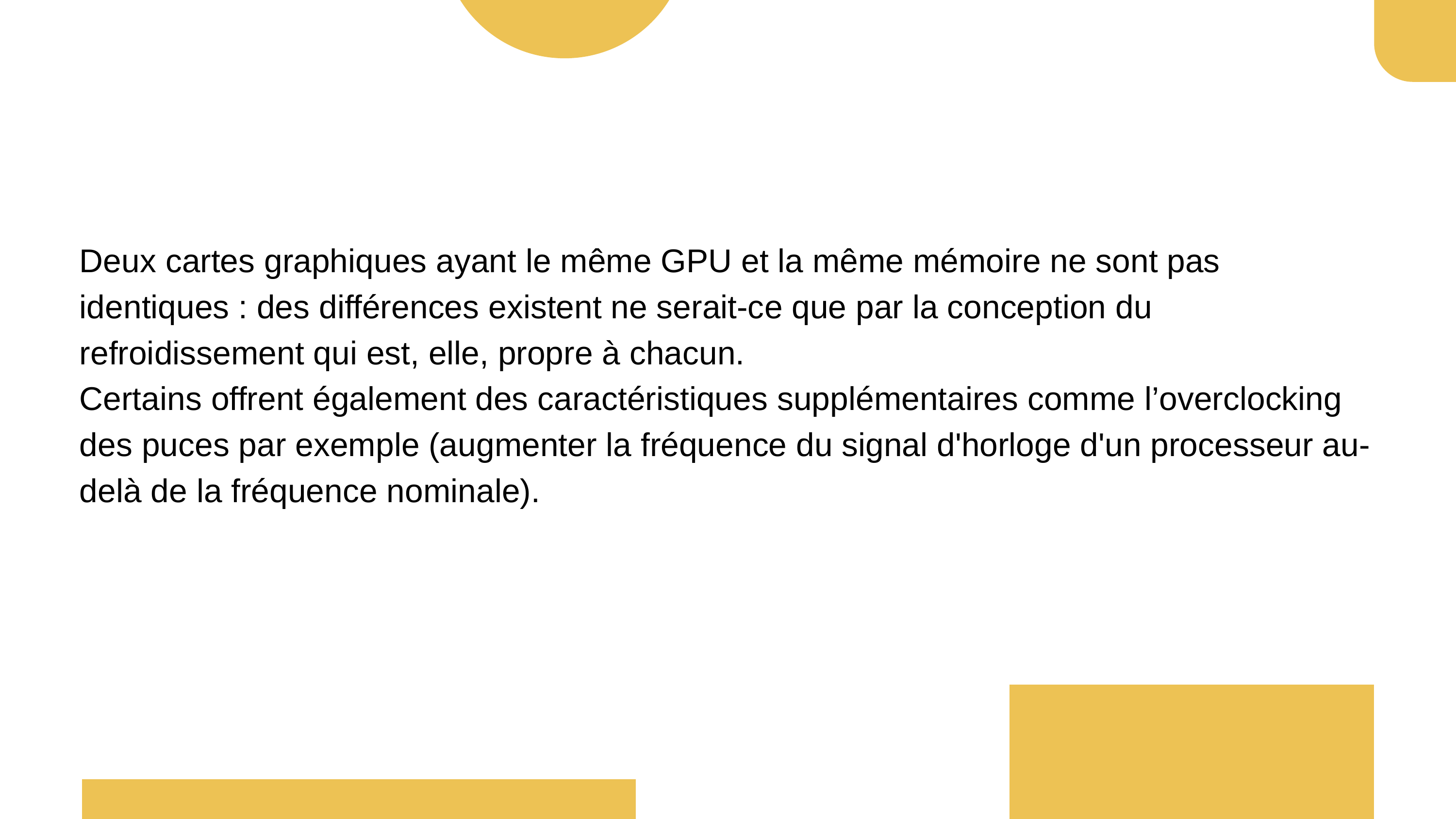

Deux cartes graphiques ayant le même GPU et la même mémoire ne sont pas identiques : des différences existent ne serait-ce que par la conception du refroidissement qui est, elle, propre à chacun.
Certains offrent également des caractéristiques supplémentaires comme l’overclocking des puces par exemple (augmenter la fréquence du signal d'horloge d'un processeur au-delà de la fréquence nominale).